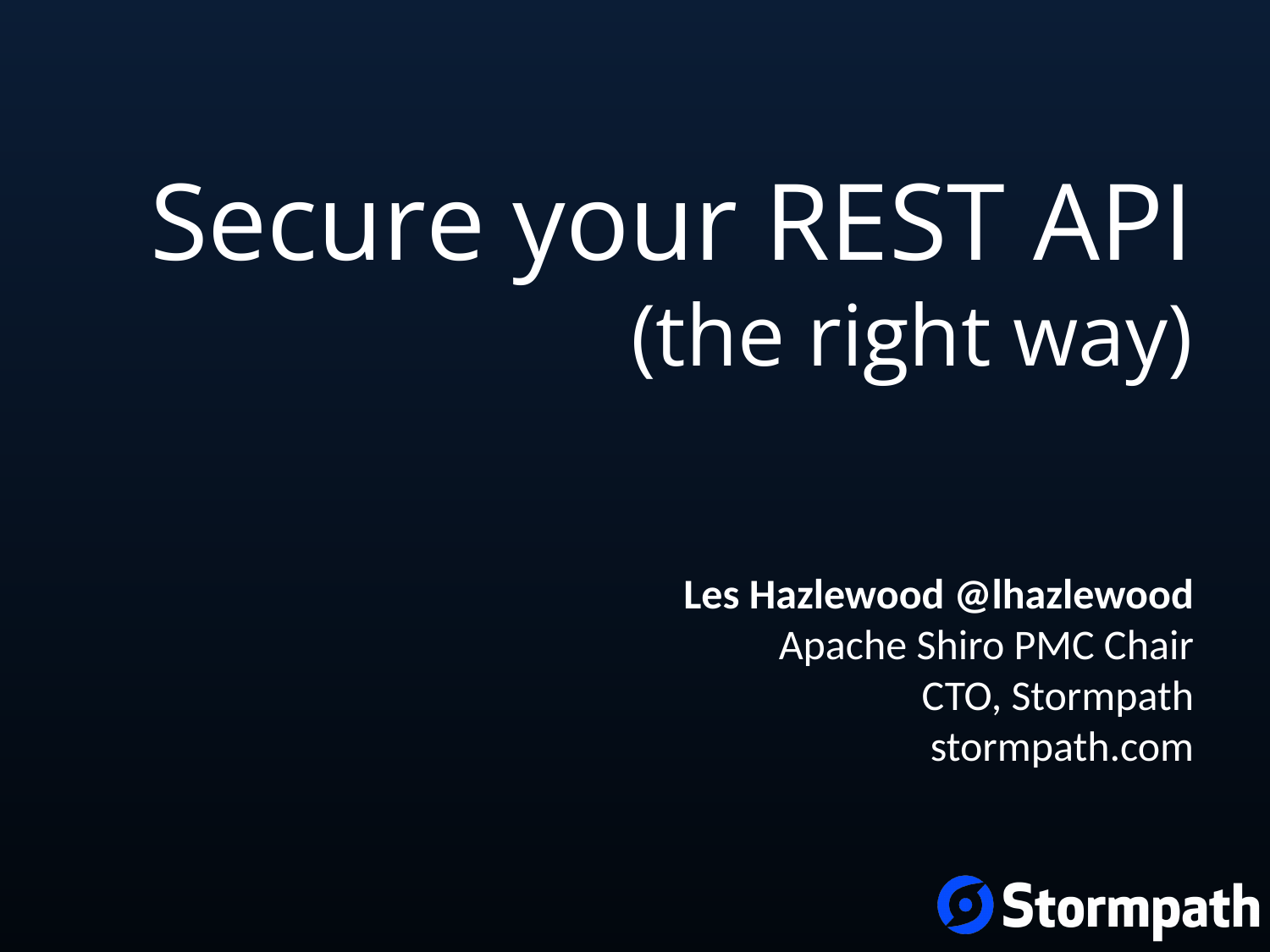

Secure your REST API
(the right way)
Les Hazlewood @lhazlewood
Apache Shiro PMC Chair
CTO, Stormpath
stormpath.com